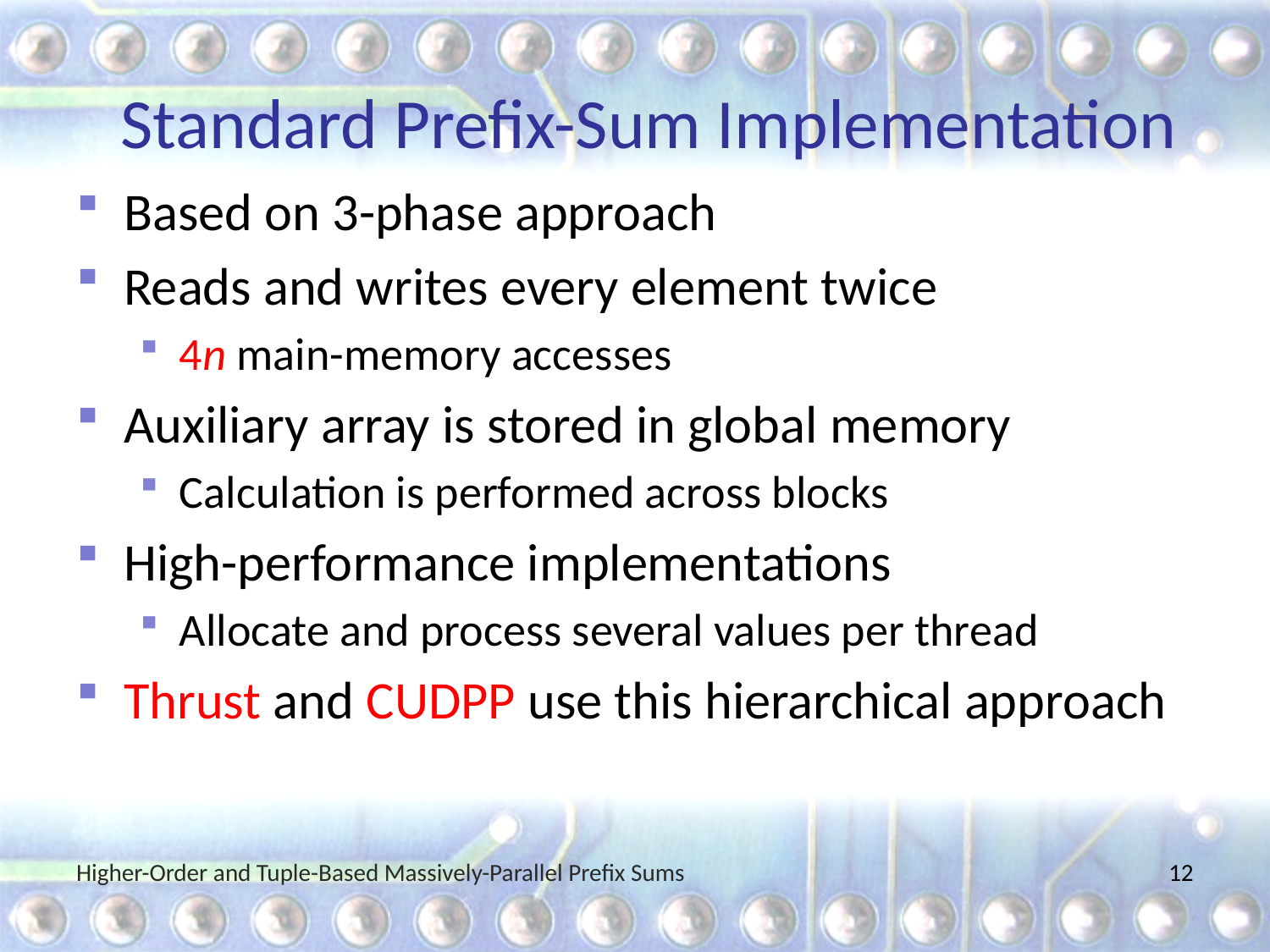

# Standard Prefix-Sum Implementation
Based on 3-phase approach
Reads and writes every element twice
4n main-memory accesses
Auxiliary array is stored in global memory
Calculation is performed across blocks
High-performance implementations
Allocate and process several values per thread
Thrust and CUDPP use this hierarchical approach

Higher-Order and Tuple-Based Massively-Parallel Prefix Sums
12